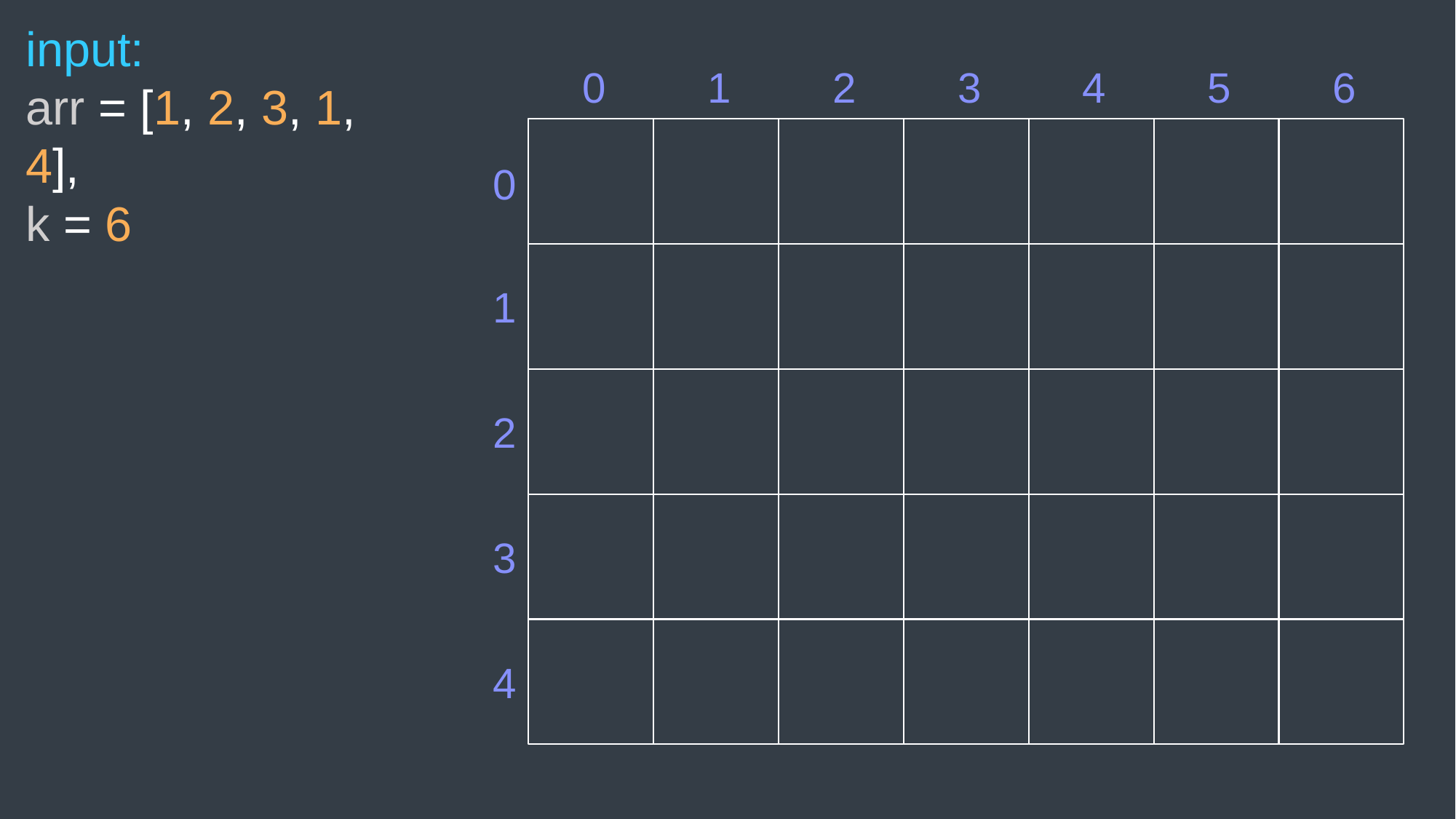

input:
arr = [1, 2, 3, 1, 4],
k = 6
0
1
2
3
4
5
6

0

1

2

3

4